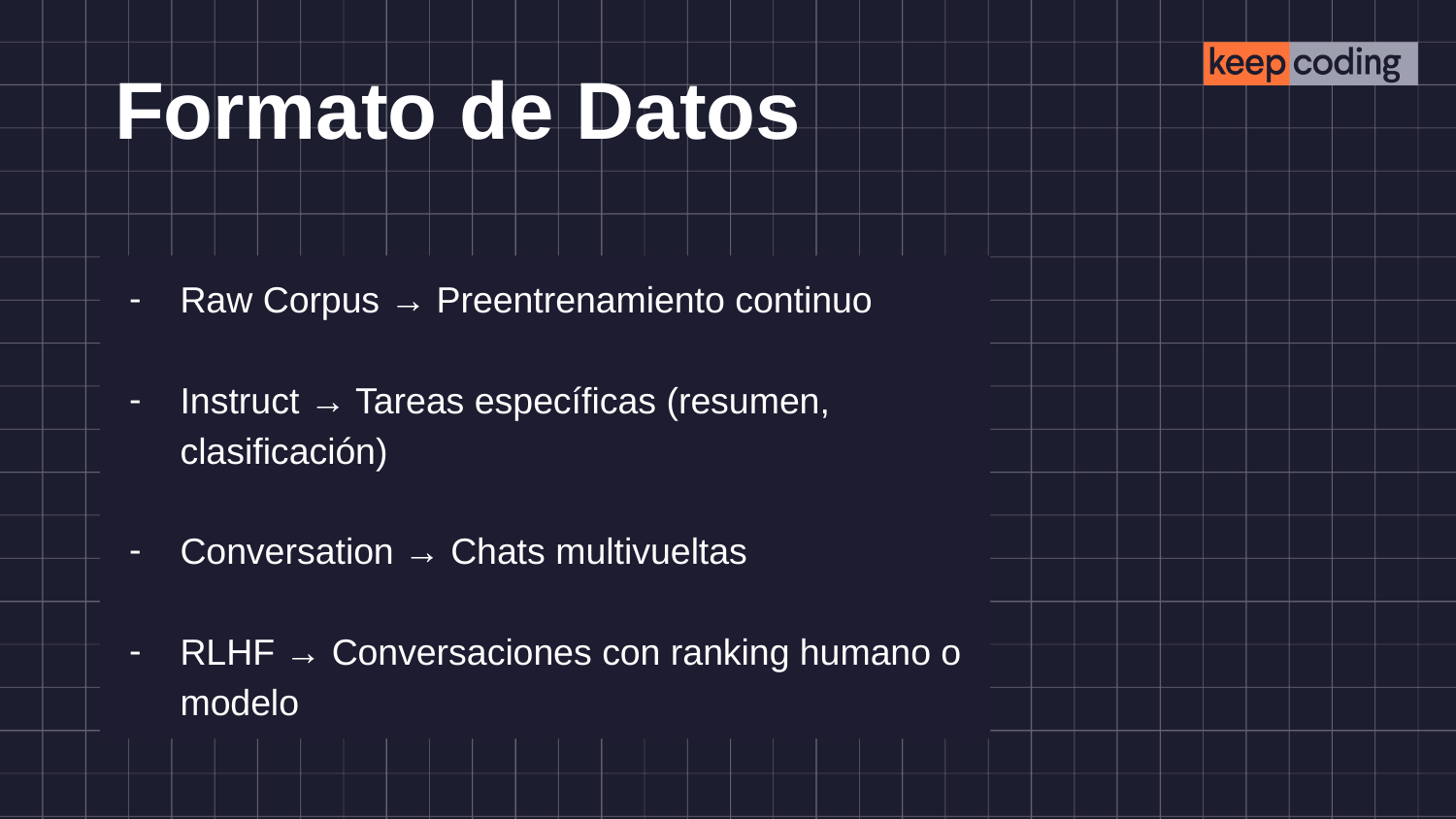

# Formato de Datos

Raw Corpus → Preentrenamiento continuo

Instruct → Tareas específicas (resumen, clasificación)
Conversation → Chats multivueltas
RLHF → Conversaciones con ranking humano o modelo